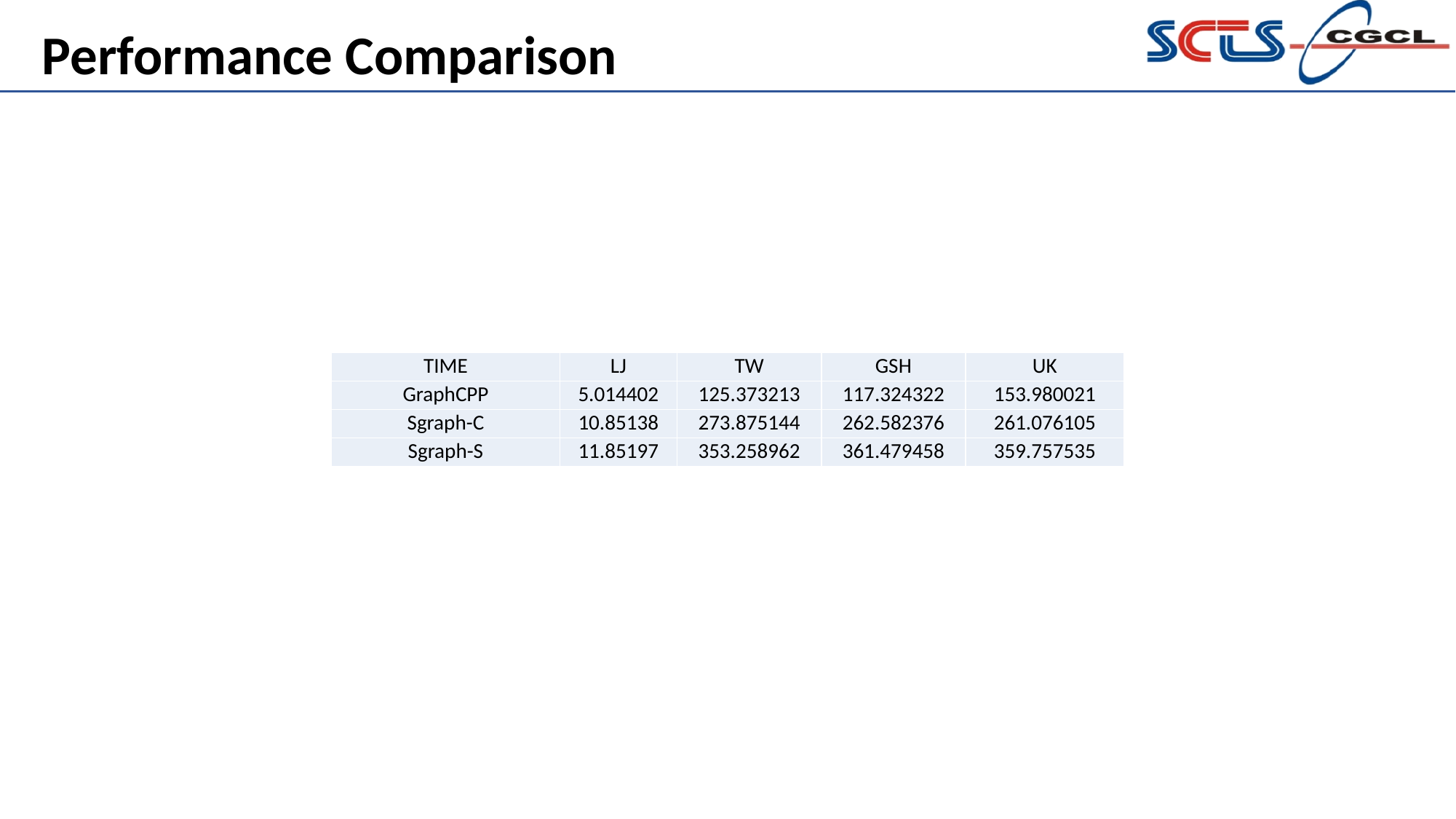

Performance Comparison

| TIME | LJ | TW | GSH | UK |
| --- | --- | --- | --- | --- |
| GraphCPP | 5.014402 | 125.373213 | 117.324322 | 153.980021 |
| Sgraph-C | 10.85138 | 273.875144 | 262.582376 | 261.076105 |
| Sgraph-S | 11.85197 | 353.258962 | 361.479458 | 359.757535 |